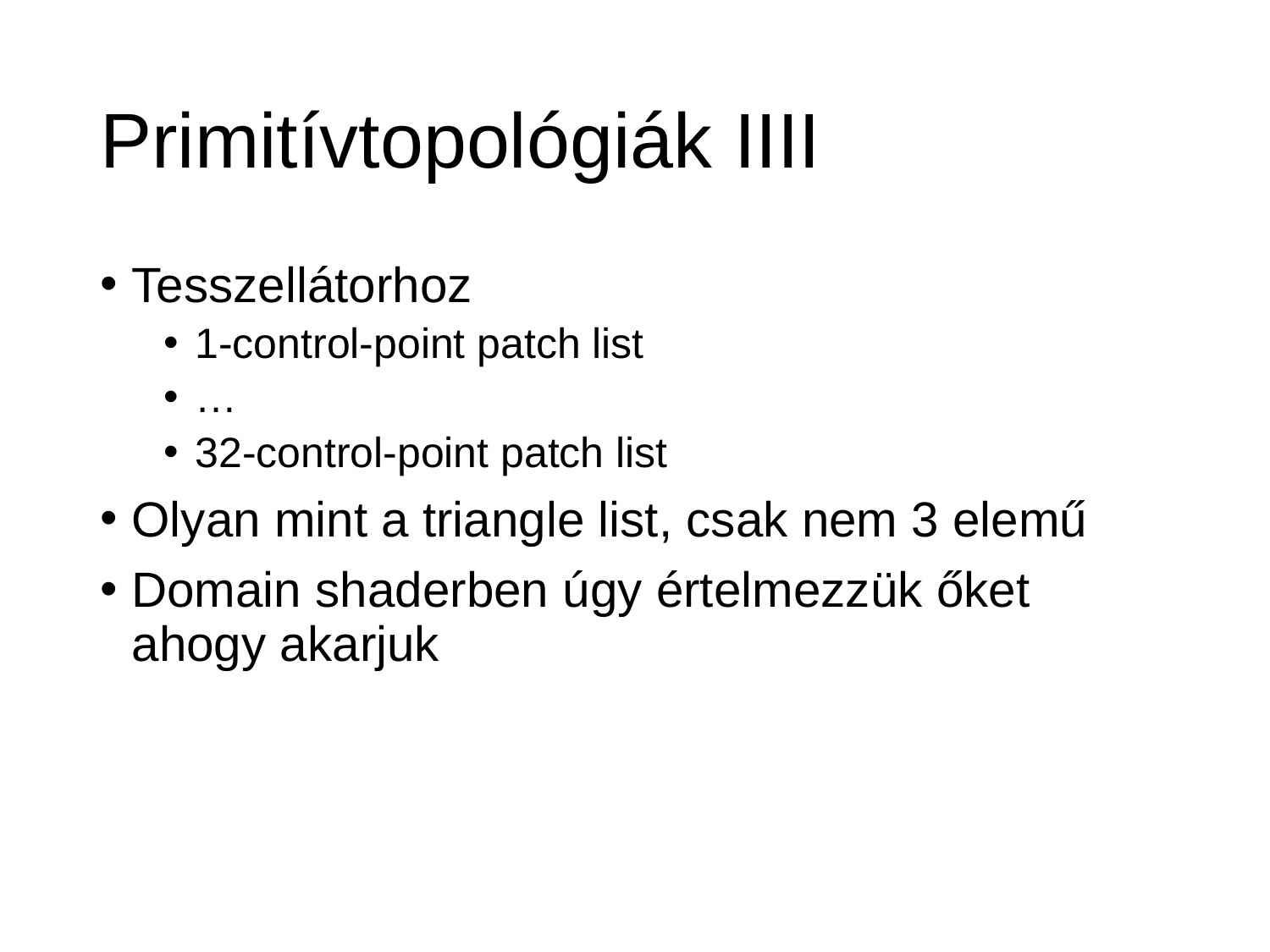

# Primitívtopológiák IIII
Tesszellátorhoz
1-control-point patch list
…
32-control-point patch list
Olyan mint a triangle list, csak nem 3 elemű
Domain shaderben úgy értelmezzük őket ahogy akarjuk